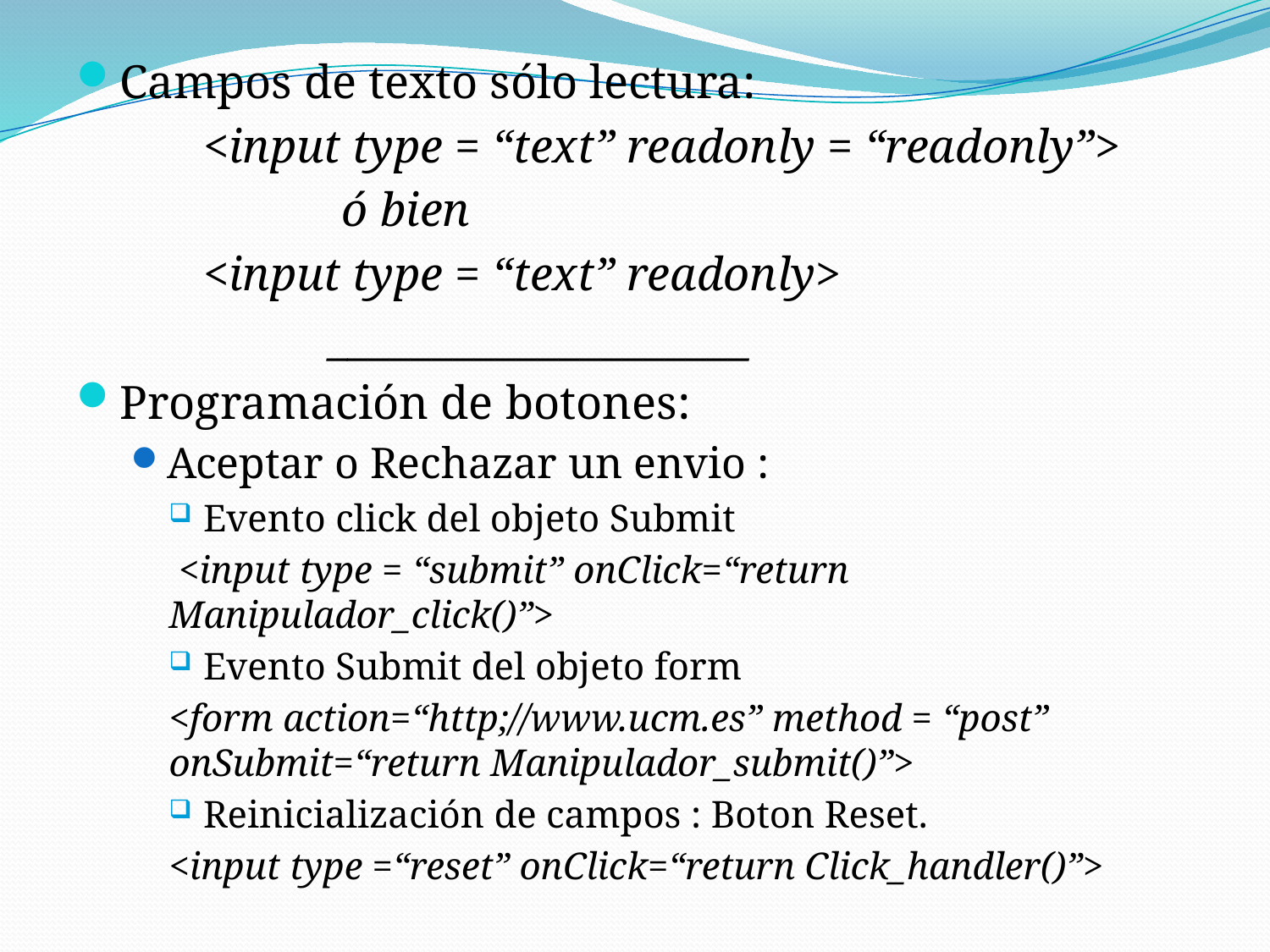

Campos de texto sólo lectura:
	<input type = “text” readonly = “readonly”>
		 ó bien
	<input type = “text” readonly>
		____________________
Programación de botones:
Aceptar o Rechazar un envio :
Evento click del objeto Submit
 <input type = “submit” onClick=“return Manipulador_click()”>
Evento Submit del objeto form
<form action=“http;//www.ucm.es” method = “post” onSubmit=“return Manipulador_submit()”>
Reinicialización de campos : Boton Reset.
<input type =“reset” onClick=“return Click_handler()”>